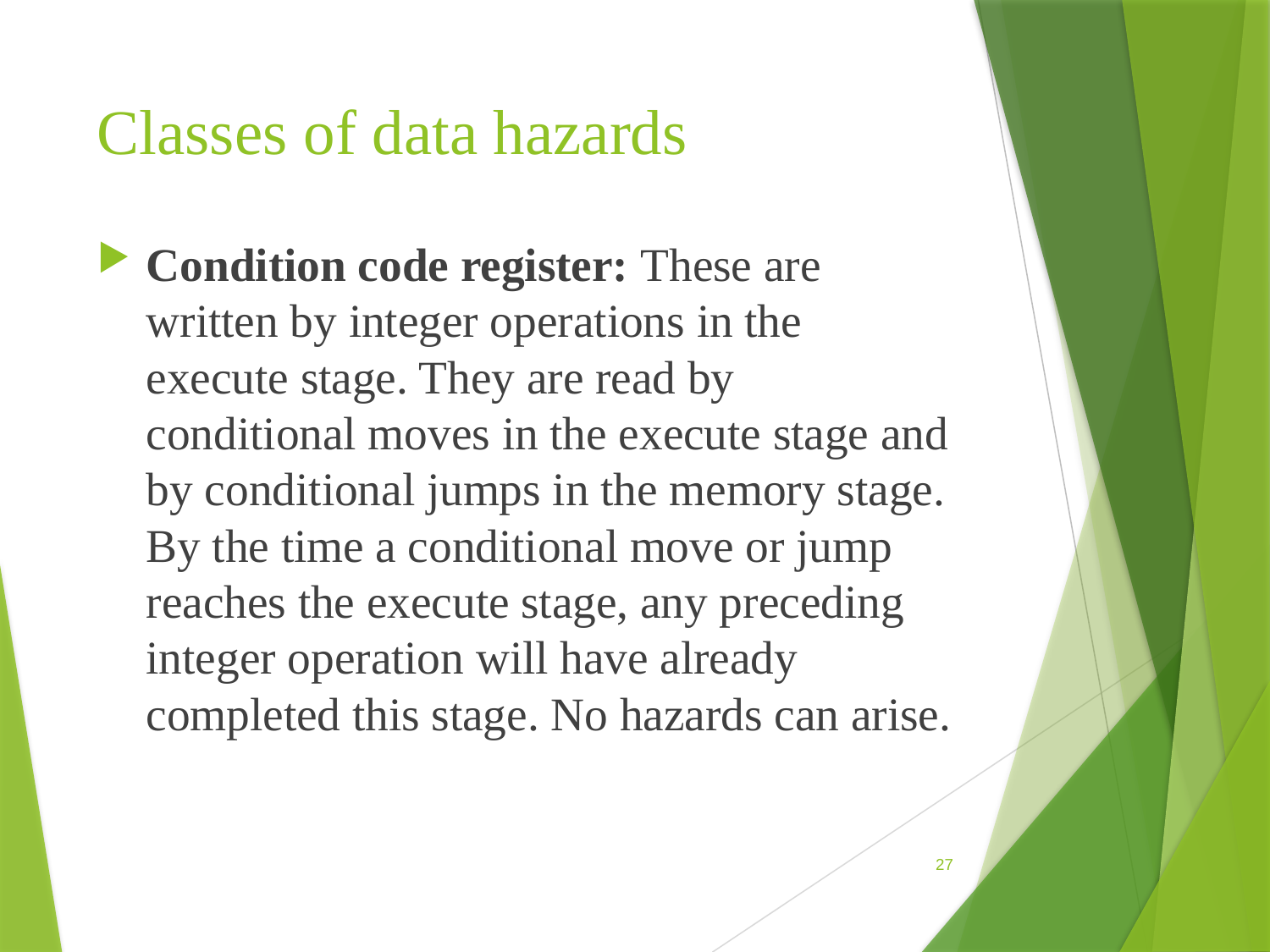

# Classes of data hazards
Condition code register: These are written by integer operations in the execute stage. They are read by conditional moves in the execute stage and by conditional jumps in the memory stage. By the time a conditional move or jump reaches the execute stage, any preceding integer operation will have already completed this stage. No hazards can arise.
27